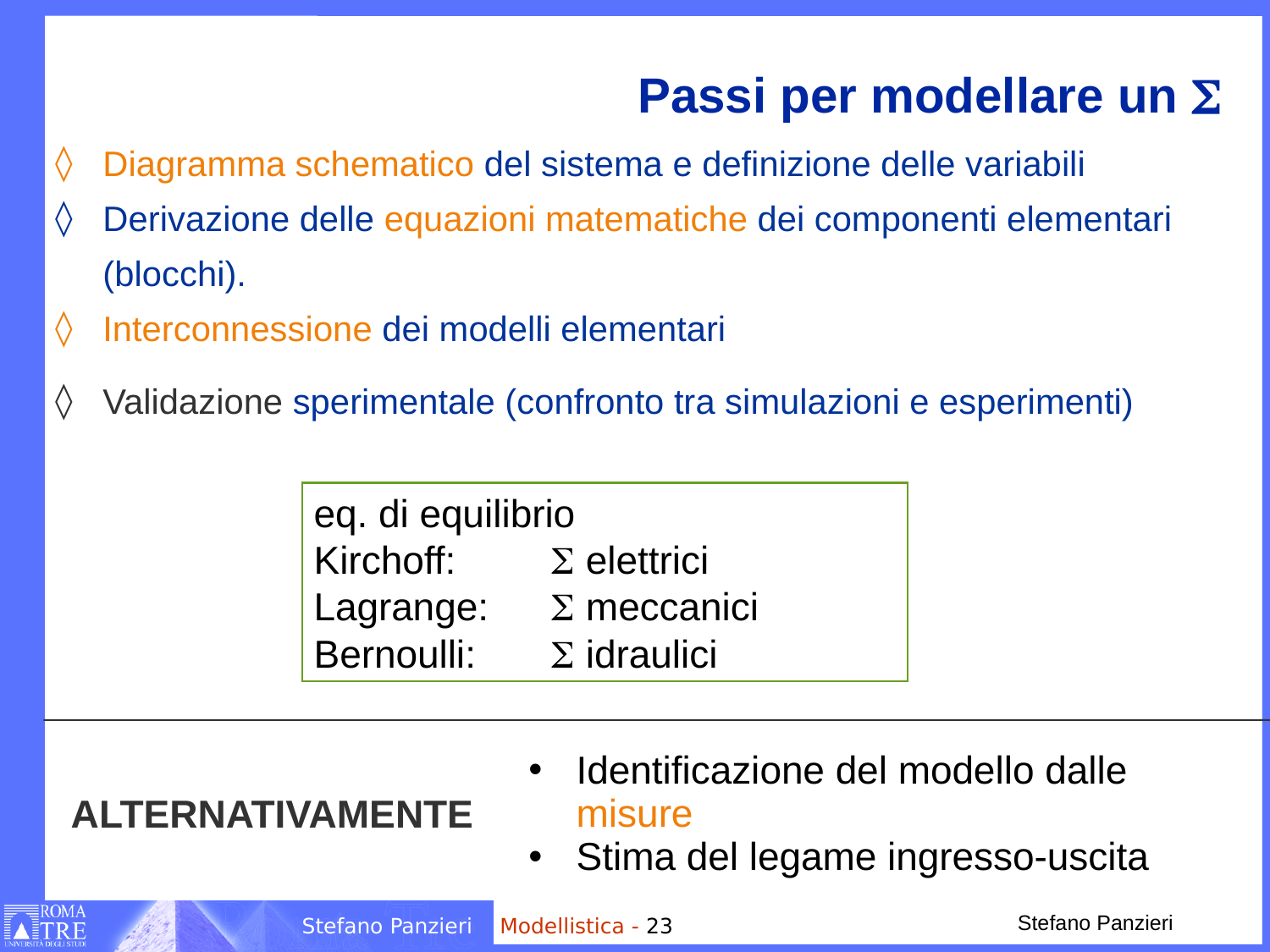

# Passi per modellare un Σ
Diagramma schematico del sistema e definizione delle variabili
Derivazione delle equazioni matematiche dei componenti elementari (blocchi).
Interconnessione dei modelli elementari
Validazione sperimentale (confronto tra simulazioni e esperimenti)
eq. di equilibrio
Kirchoff: 	Σ elettrici
Lagrange: 	Σ meccanici
Bernoulli: 	Σ idraulici

Identificazione del modello dalle misure
Stima del legame ingresso-uscita
ALTERNATIVAMENTE